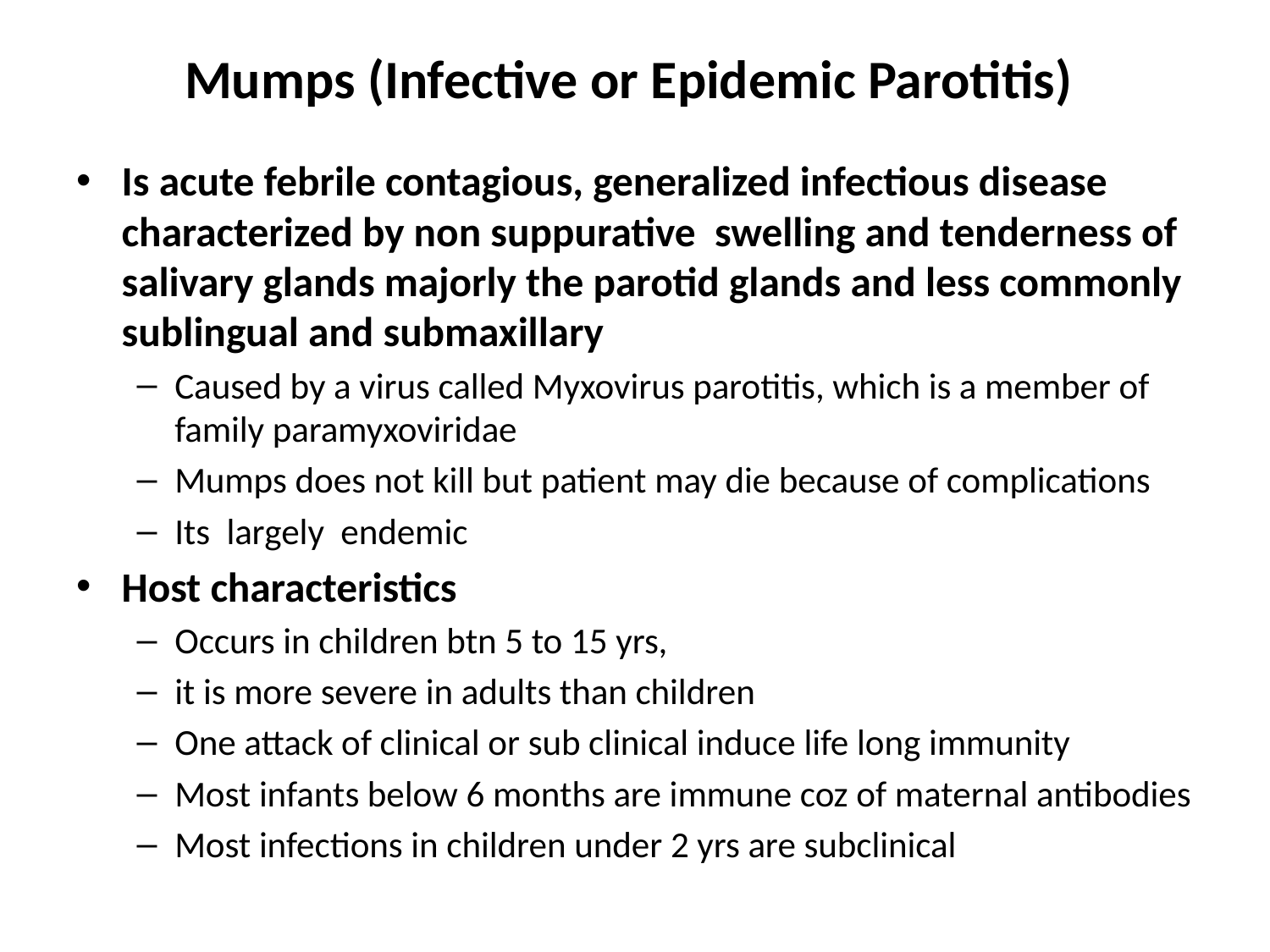

# Mumps (Infective or Epidemic Parotitis)
Is acute febrile contagious, generalized infectious disease characterized by non suppurative  swelling and tenderness of salivary glands majorly the parotid glands and less commonly  sublingual and submaxillary
Caused by a virus called Myxovirus parotitis, which is a member of family paramyxoviridae
Mumps does not kill but patient may die because of complications
Its  largely  endemic
Host characteristics
Occurs in children btn 5 to 15 yrs,
it is more severe in adults than children
One attack of clinical or sub clinical induce life long immunity
Most infants below 6 months are immune coz of maternal antibodies
Most infections in children under 2 yrs are subclinical